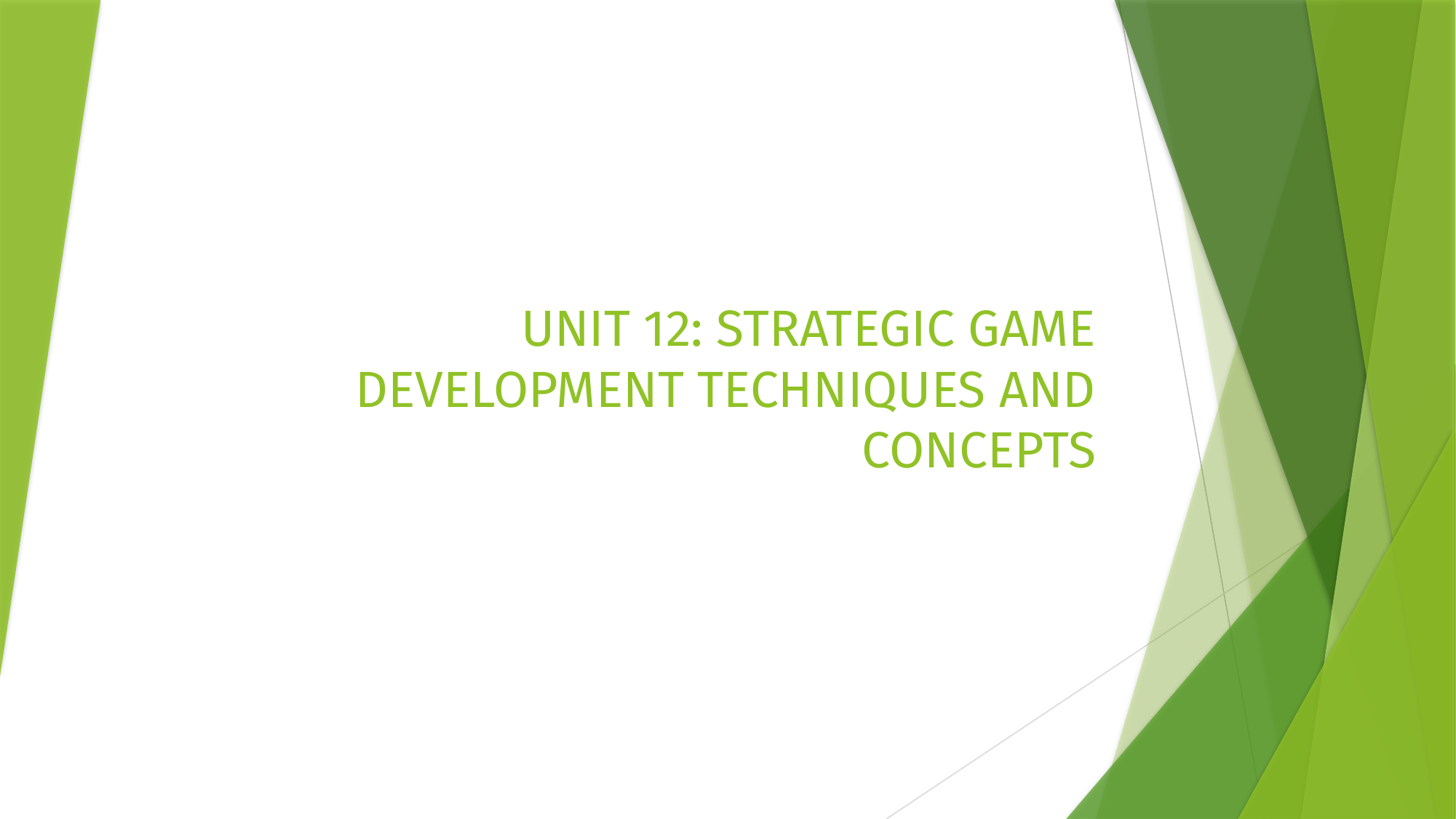

# UNIT 12: STRATEGIC GAME DEVELOPMENT TECHNIQUES AND CONCEPTS